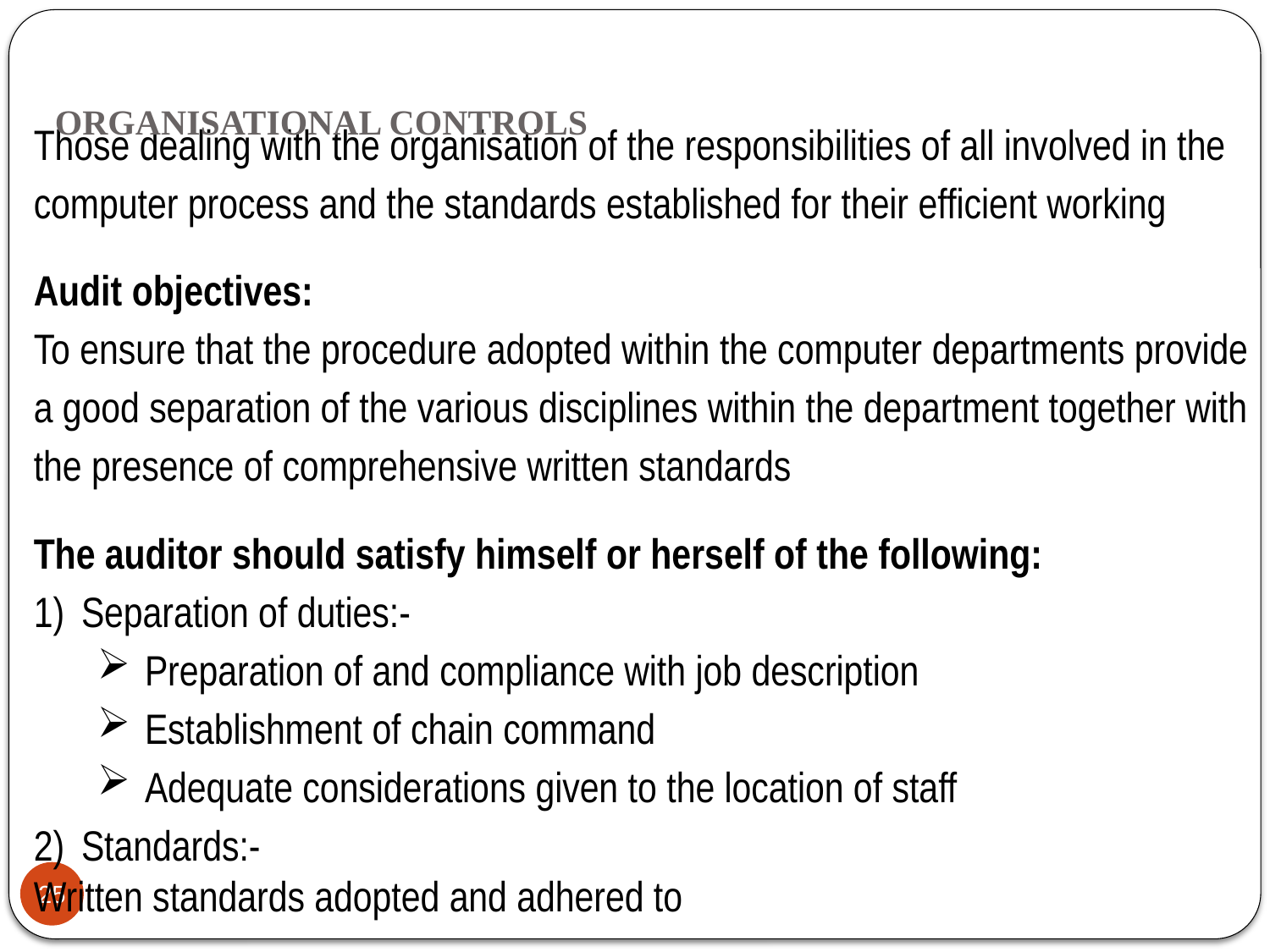

# ORGANISATIONAL CONTROLS
Those dealing with the organisation of the responsibilities of all involved in the computer process and the standards established for their efficient working

Audit objectives:
To ensure that the procedure adopted within the computer departments provide a good separation of the various disciplines within the department together with the presence of comprehensive written standards

The auditor should satisfy himself or herself of the following:
Separation of duties:-
Preparation of and compliance with job description
Establishment of chain command
Adequate considerations given to the location of staff
Standards:-
Written standards adopted and adhered to
25